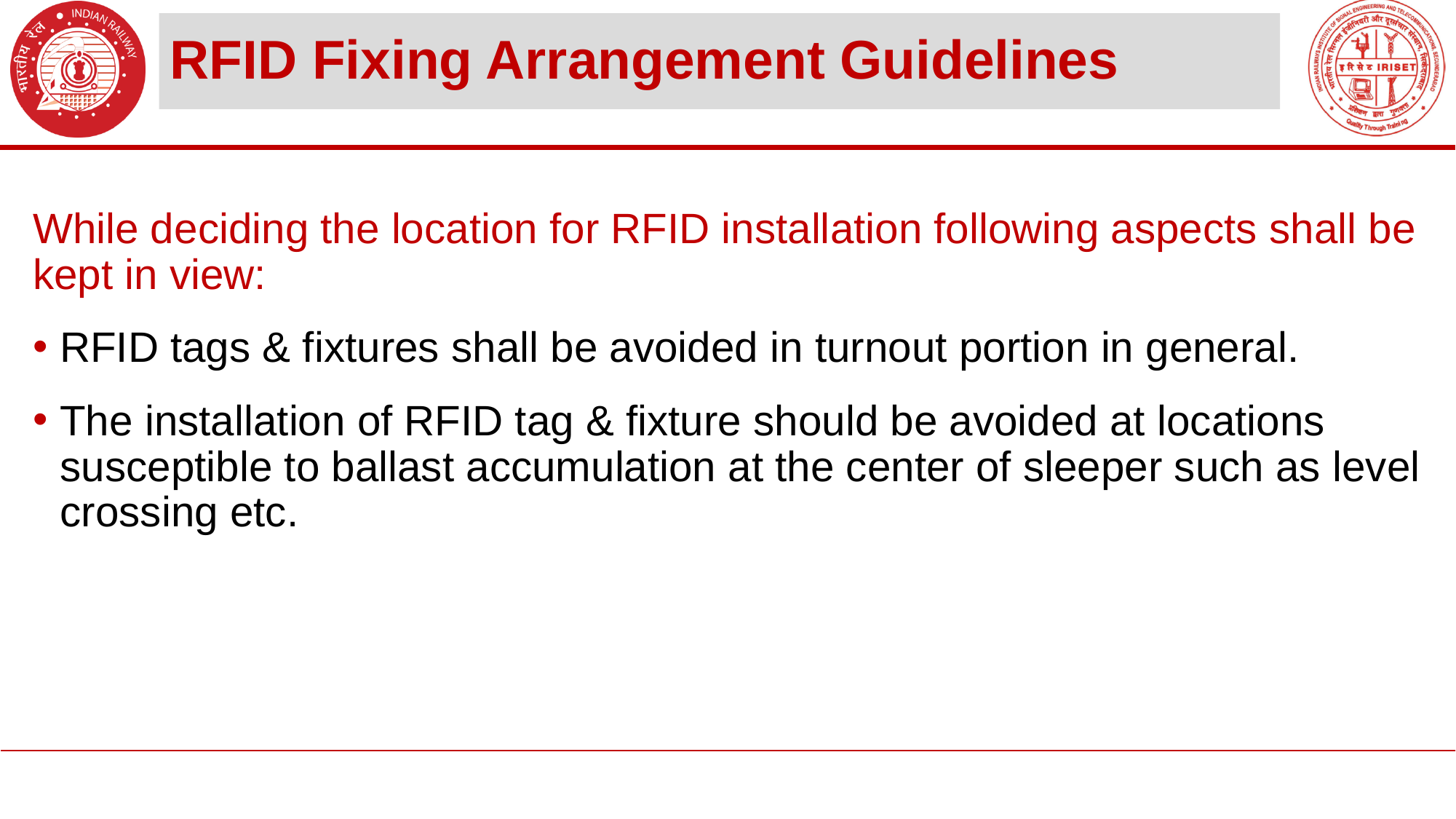

# RFID Fixing Arrangement Guidelines
While deciding the location for RFID installation following aspects shall be kept in view:
RFID tags & fixtures shall be avoided in turnout portion in general.
The installation of RFID tag & fixture should be avoided at locations susceptible to ballast accumulation at the center of sleeper such as level crossing etc.